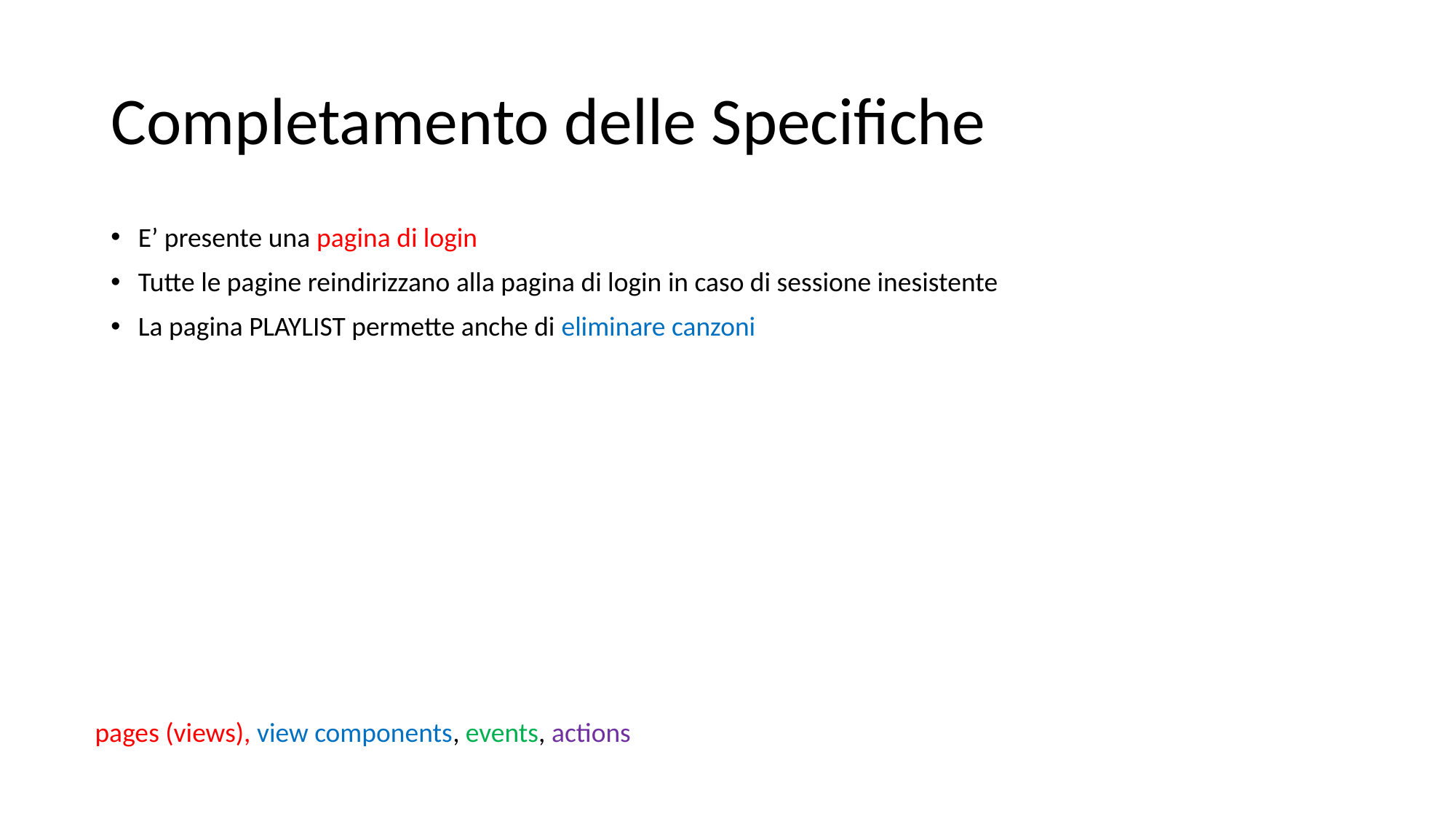

# Completamento delle Specifiche
E’ presente una pagina di login
Tutte le pagine reindirizzano alla pagina di login in caso di sessione inesistente
La pagina PLAYLIST permette anche di eliminare canzoni
pages (views), view components, events, actions